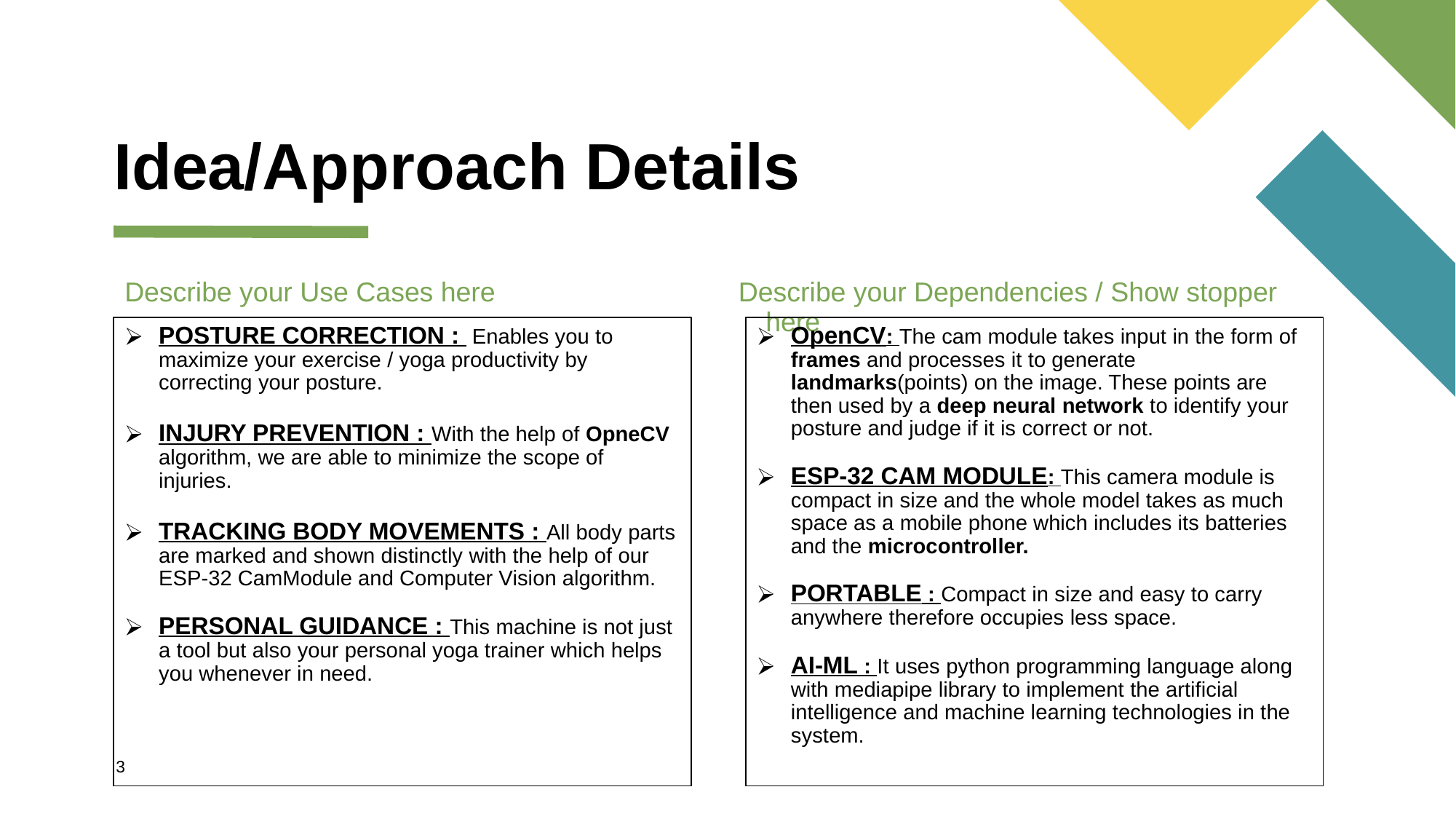

# Idea/Approach Details
Describe your Use Cases here
Describe your Dependencies / Show stopper here
POSTURE CORRECTION :  Enables you to maximize your exercise / yoga productivity by correcting your posture.

INJURY PREVENTION : With the help of OpneCV algorithm, we are able to minimize the scope of injuries.

TRACKING BODY MOVEMENTS : All body parts are marked and shown distinctly with the help of our ESP-32 CamModule and Computer Vision algorithm.

PERSONAL GUIDANCE : This machine is not just a tool but also your personal yoga trainer which helps you whenever in need.
OpenCV: The cam module takes input in the form of frames and processes it to generate landmarks(points) on the image. These points are then used by a deep neural network to identify your posture and judge if it is correct or not.

ESP-32 CAM MODULE: This camera module is compact in size and the whole model takes as much space as a mobile phone which includes its batteries and the microcontroller.

PORTABLE : Compact in size and easy to carry anywhere therefore occupies less space.

AI-ML : It uses python programming language along with mediapipe library to implement the artificial intelligence and machine learning technologies in the system.
3